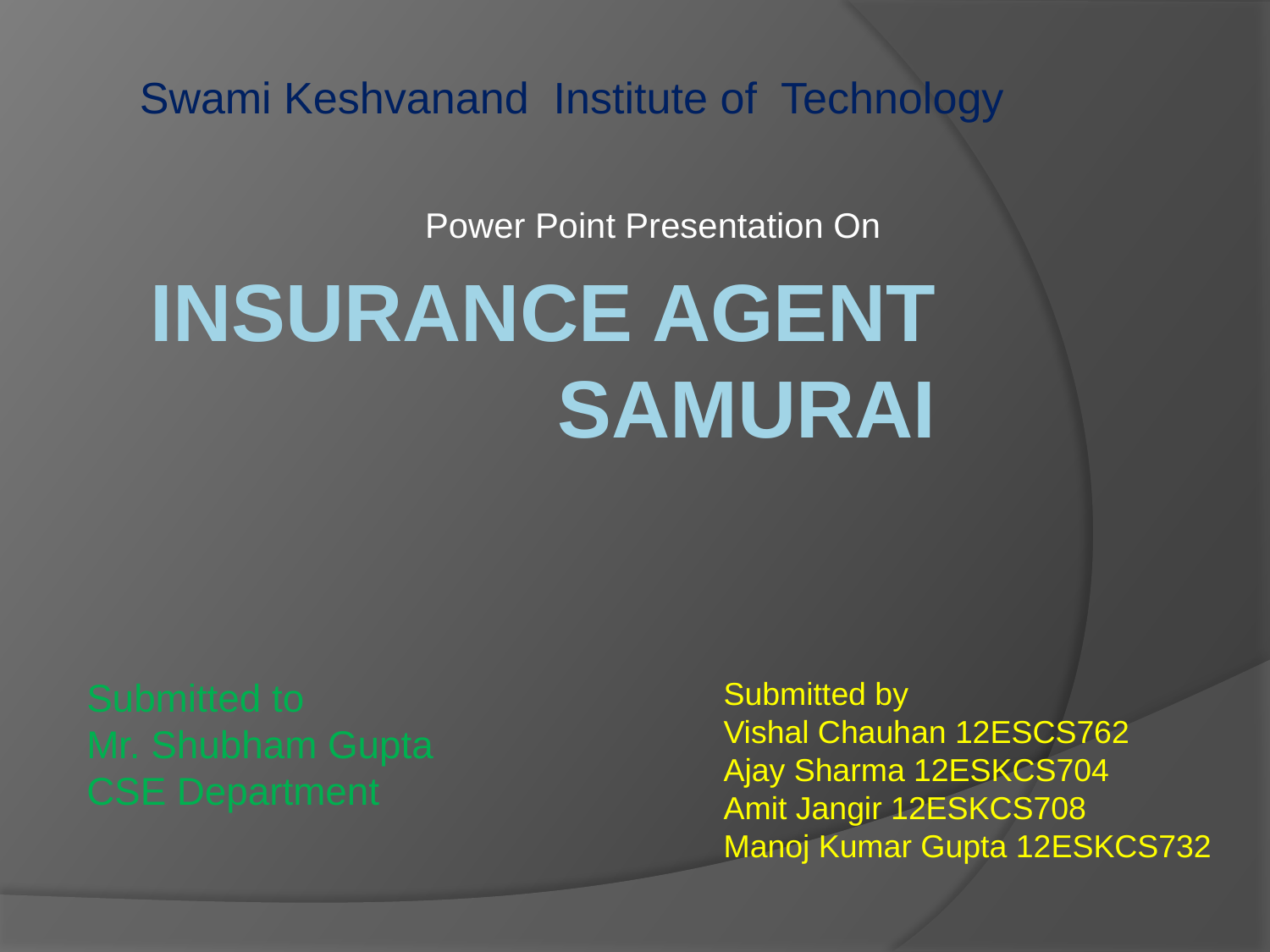

Power Point Presentation On
Swami Keshvanand  Institute of  Technology
# Insurance AGENT SAMURAI
Submitted to
Mr. Shubham Gupta
CSE Department
Submitted by
Vishal Chauhan 12ESCS762
Ajay Sharma 12ESKCS704
Amit Jangir 12ESKCS708
Manoj Kumar Gupta 12ESKCS732